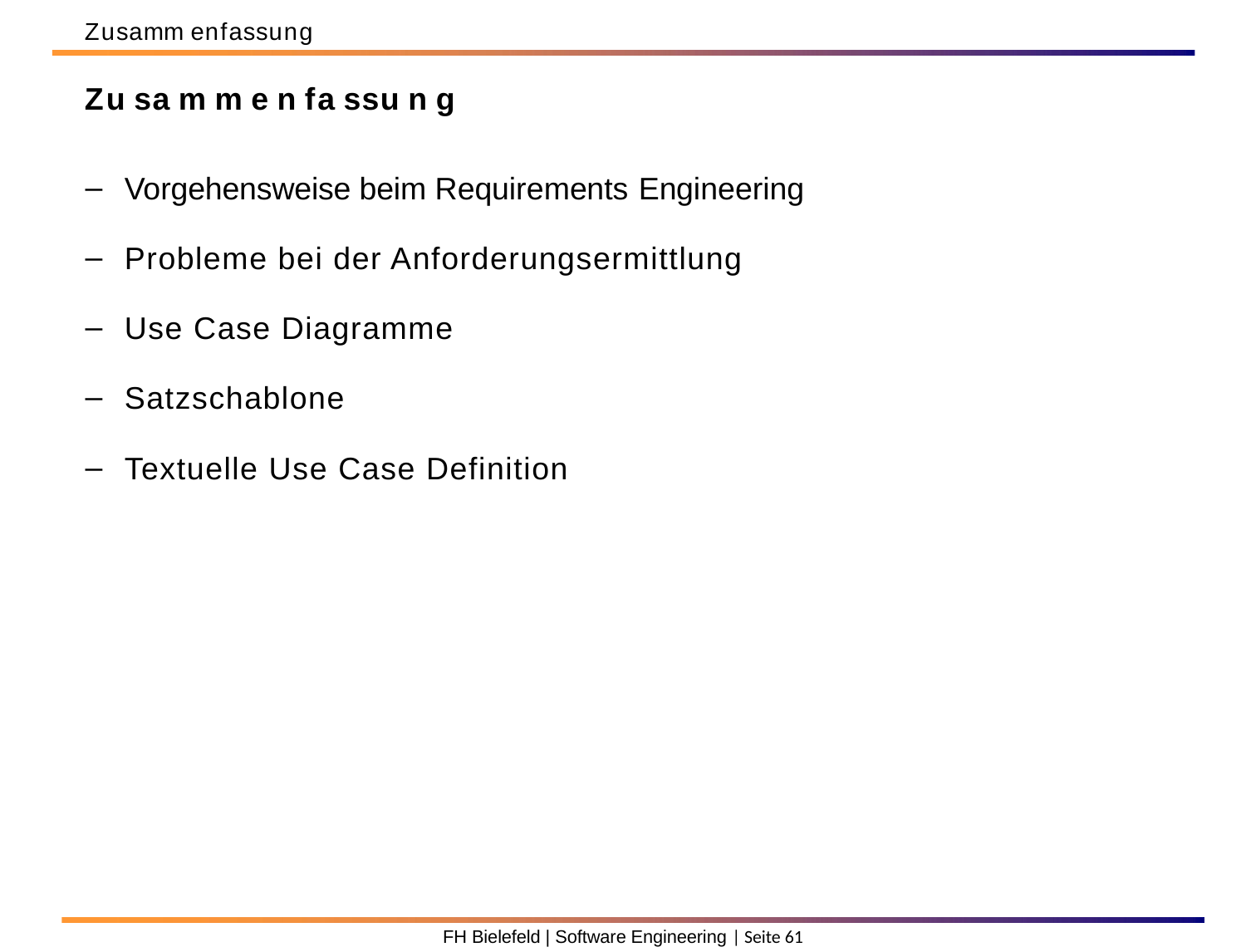

Zusamm enfassung

Zu sa m m e n fa ssu n g

Vorgehensweise beim Requirements Engineering

Probleme bei der Anforderungsermittlung

Use Case Diagramme

Satzschablone

Textuelle Use Case Definition